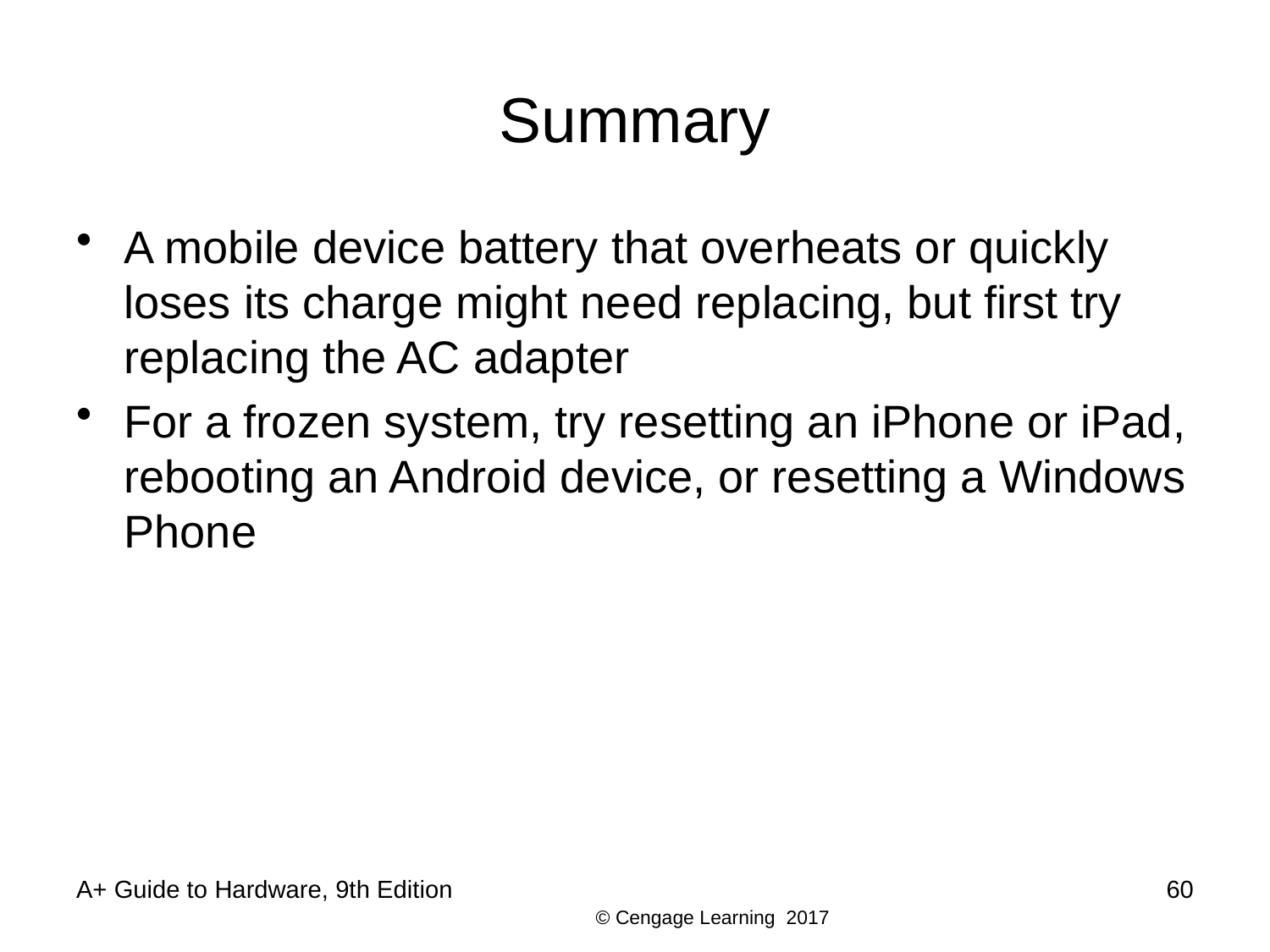

# Summary
A mobile device battery that overheats or quickly loses its charge might need replacing, but first try replacing the AC adapter
For a frozen system, try resetting an iPhone or iPad, rebooting an Android device, or resetting a Windows Phone
A+ Guide to Hardware, 9th Edition
60